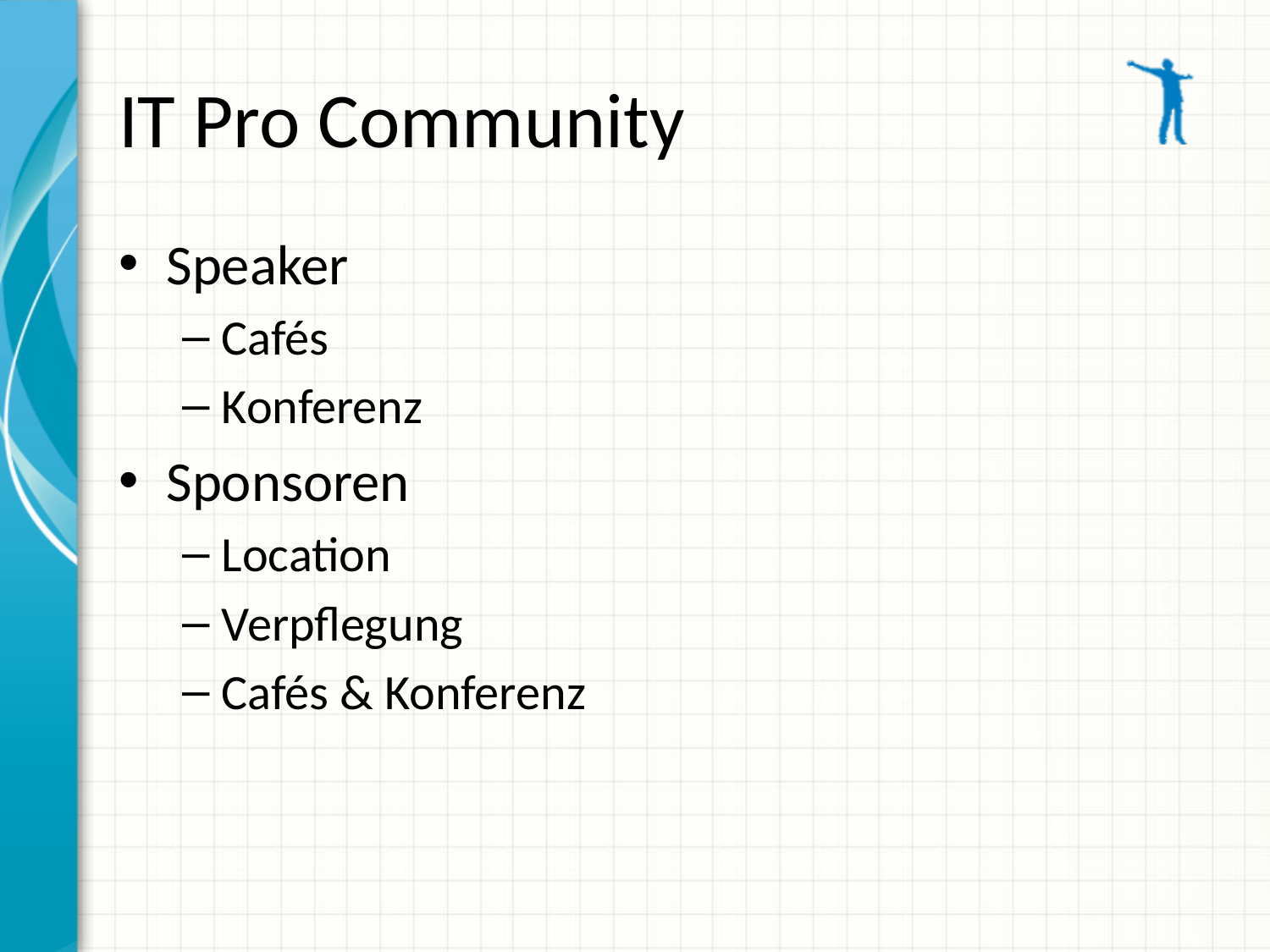

# IT Pro Community
Speaker
Cafés
Konferenz
Sponsoren
Location
Verpflegung
Cafés & Konferenz